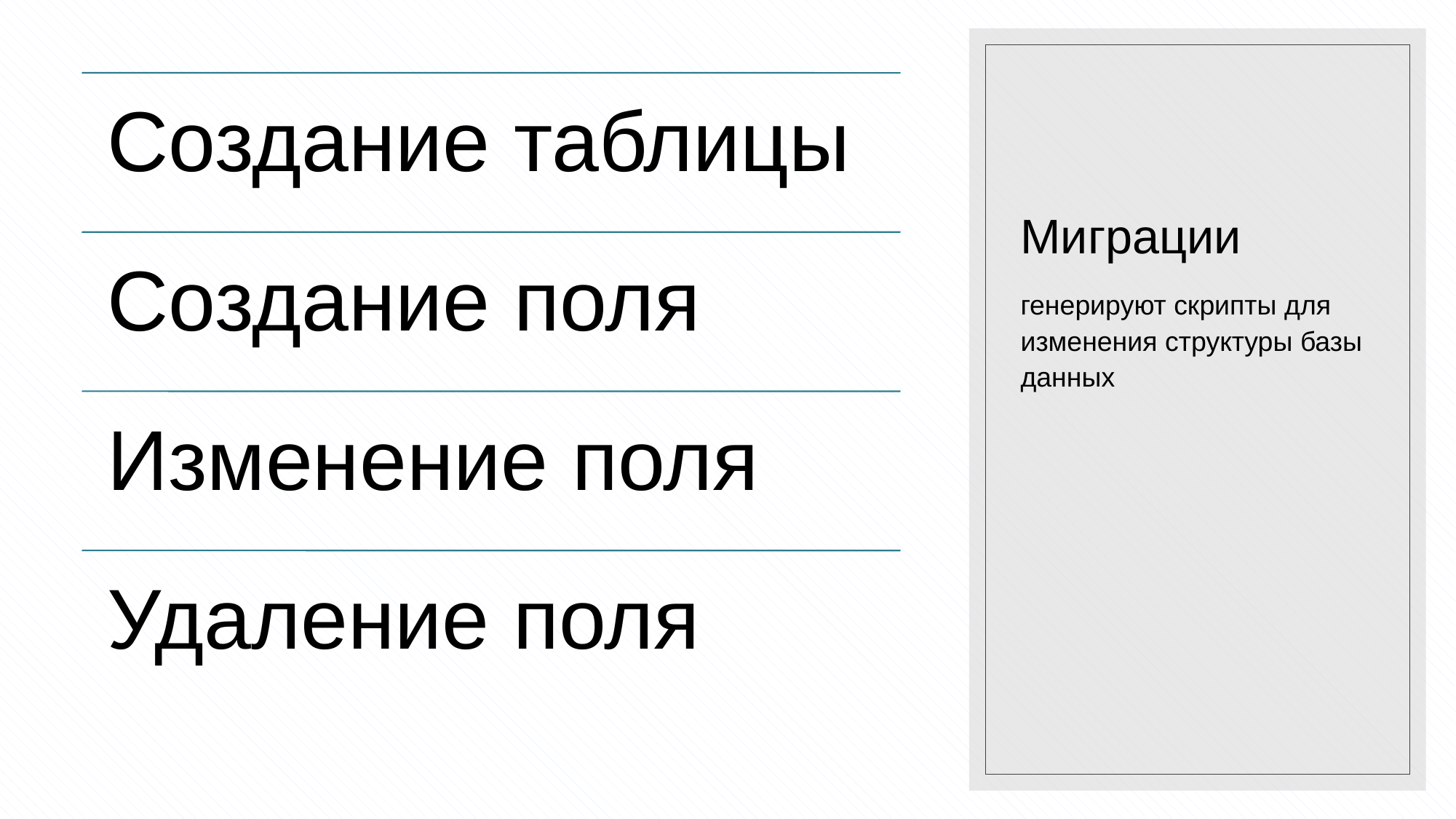

# Миграции
Создание таблицы
Создание поля
Изменение поля
Удаление поля
генерируют скрипты для изменения структуры базы данных